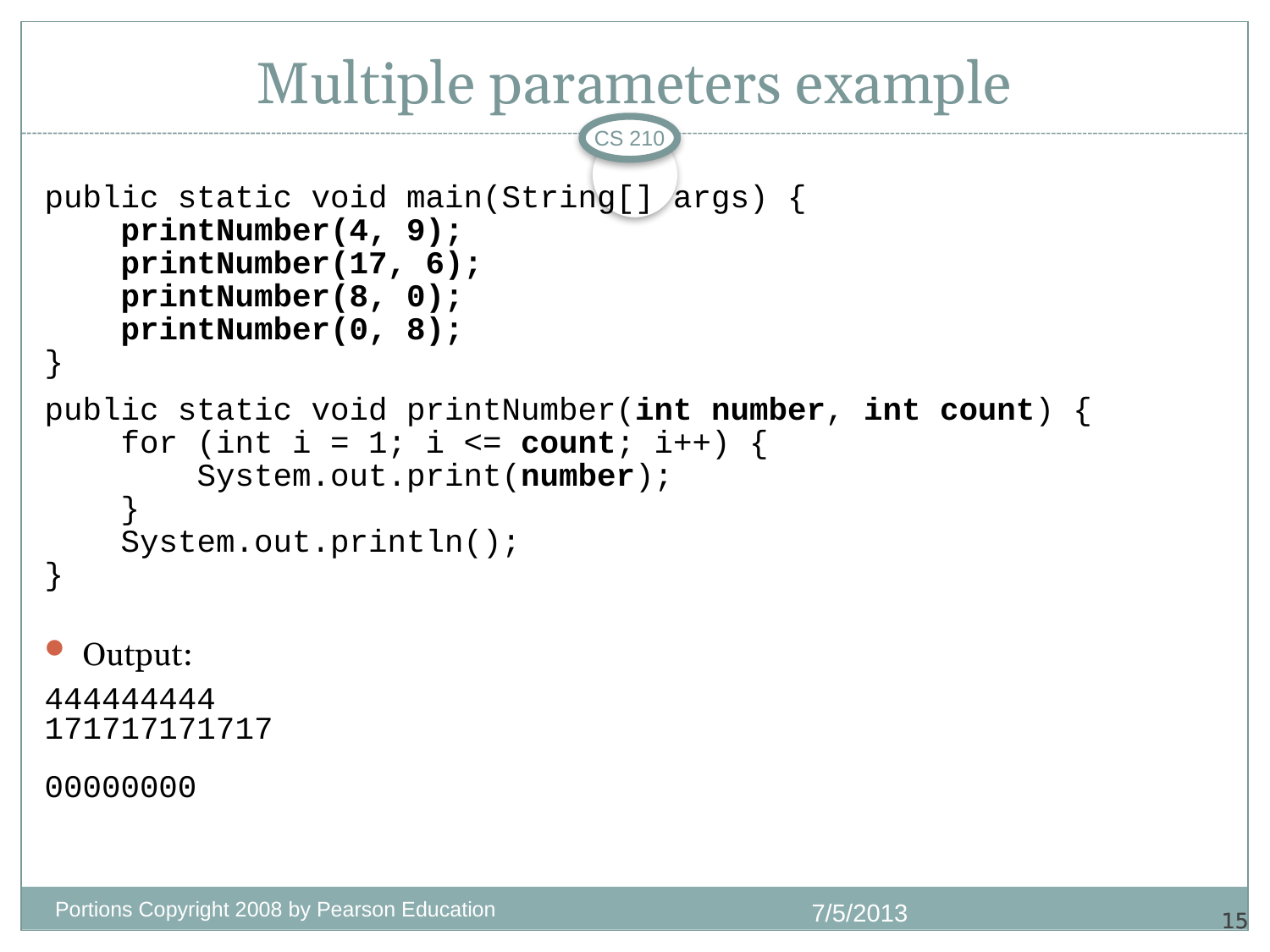

# Multiple parameters example
CS 210
public static void main(String[] args) {
    printNumber(4, 9);
    printNumber(17, 6);
    printNumber(8, 0);
    printNumber(0, 8);
}

public static void printNumber(int number, int count) {
    for (int i = 1; i <= count; i++) {
        System.out.print(number);
    }
    System.out.println();
}

Output:

444444444
171717171717

00000000

Portions Copyright 2008 by Pearson Education
7/5/2013